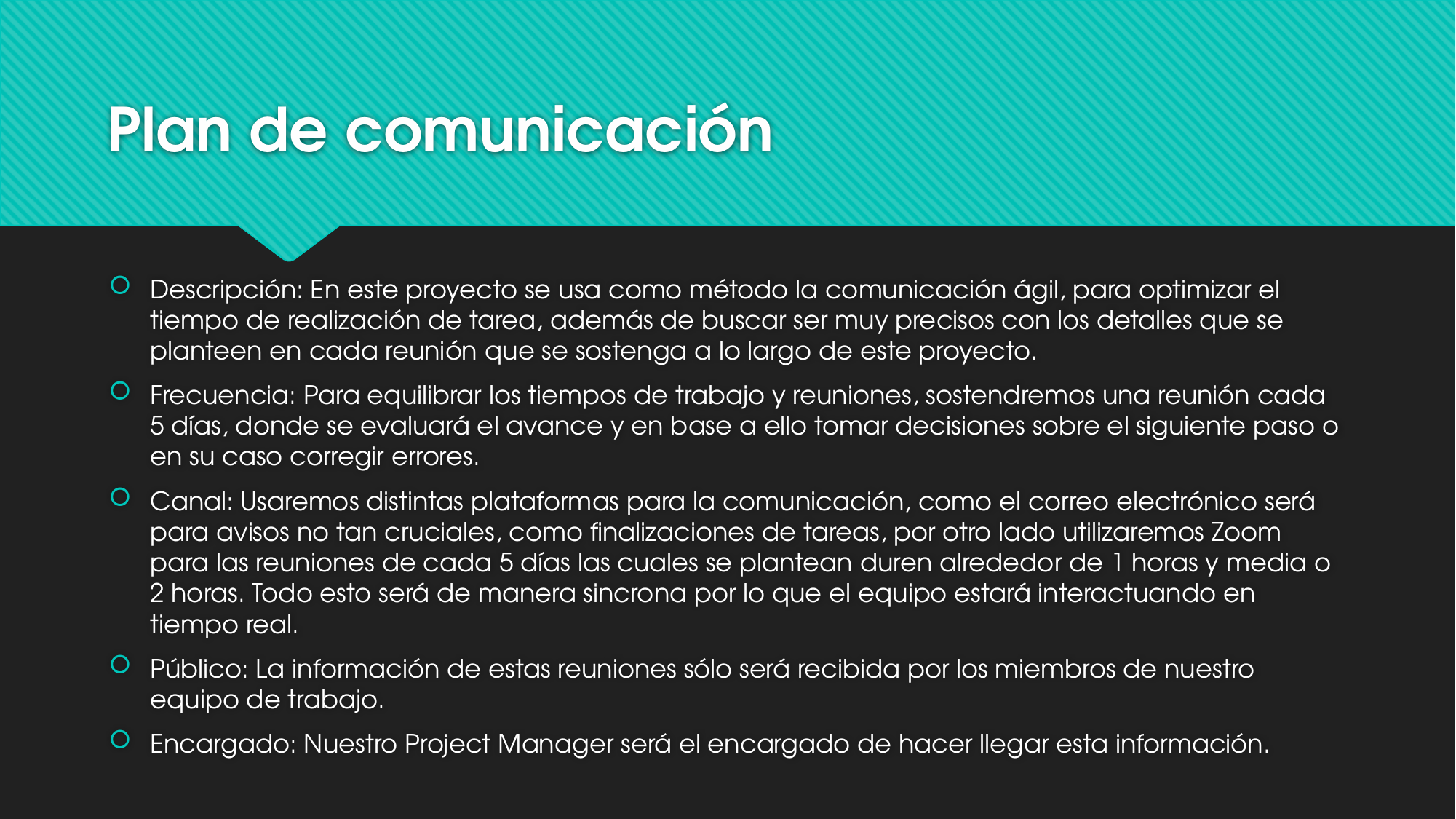

# Plan de comunicación
Descripción: En este proyecto se usa como método la comunicación ágil, para optimizar el tiempo de realización de tarea, además de buscar ser muy precisos con los detalles que se planteen en cada reunión que se sostenga a lo largo de este proyecto.
Frecuencia: Para equilibrar los tiempos de trabajo y reuniones, sostendremos una reunión cada 5 días, donde se evaluará el avance y en base a ello tomar decisiones sobre el siguiente paso o en su caso corregir errores.
Canal: Usaremos distintas plataformas para la comunicación, como el correo electrónico será para avisos no tan cruciales, como finalizaciones de tareas, por otro lado utilizaremos Zoom para las reuniones de cada 5 días las cuales se plantean duren alrededor de 1 horas y media o 2 horas. Todo esto será de manera sincrona por lo que el equipo estará interactuando en tiempo real.
Público: La información de estas reuniones sólo será recibida por los miembros de nuestro equipo de trabajo.
Encargado: Nuestro Project Manager será el encargado de hacer llegar esta información.